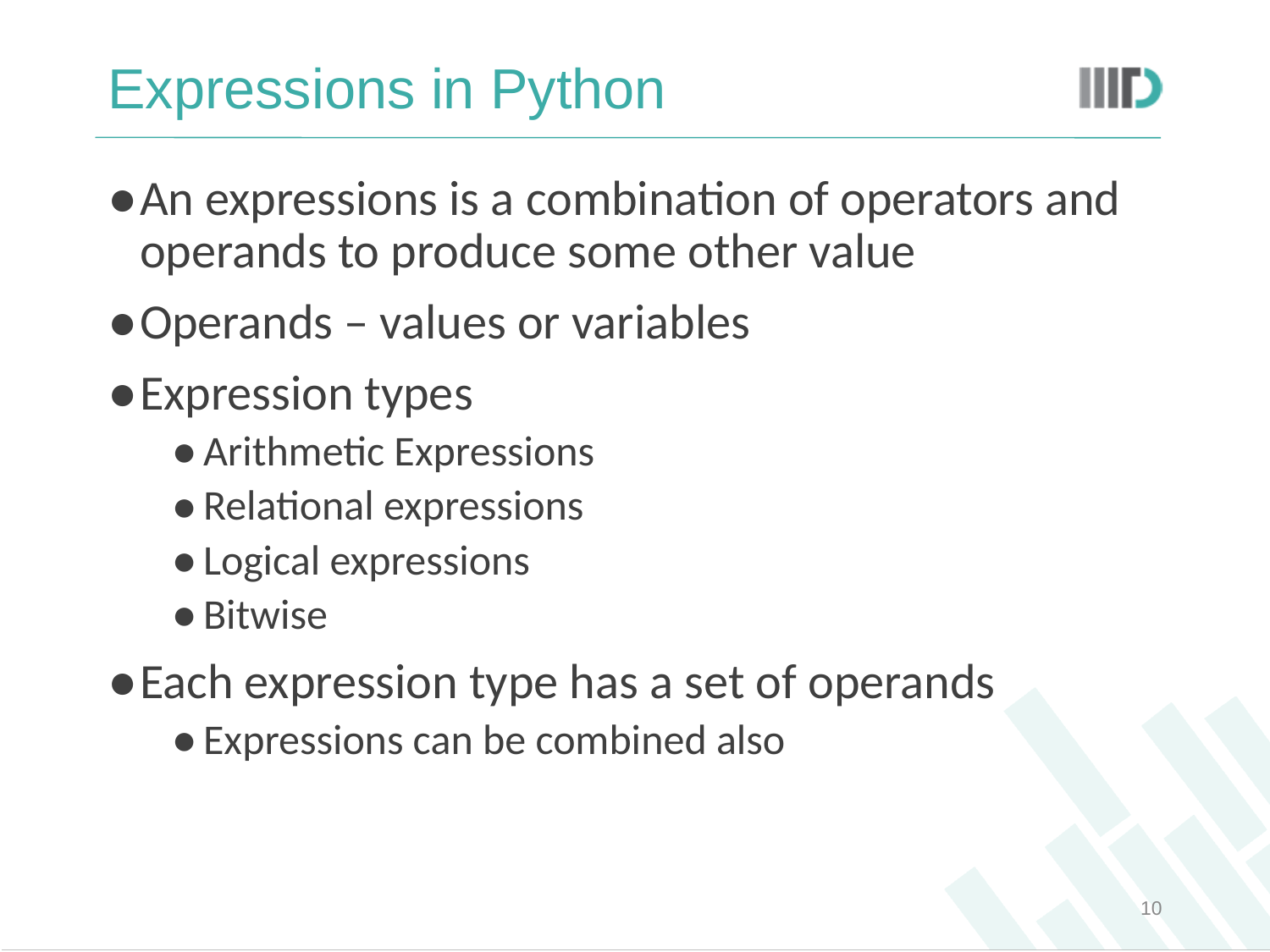

# Expressions in Python
An expressions is a combination of operators and operands to produce some other value
Operands – values or variables
Expression types
Arithmetic Expressions
Relational expressions
Logical expressions
Bitwise
Each expression type has a set of operands
Expressions can be combined also
10